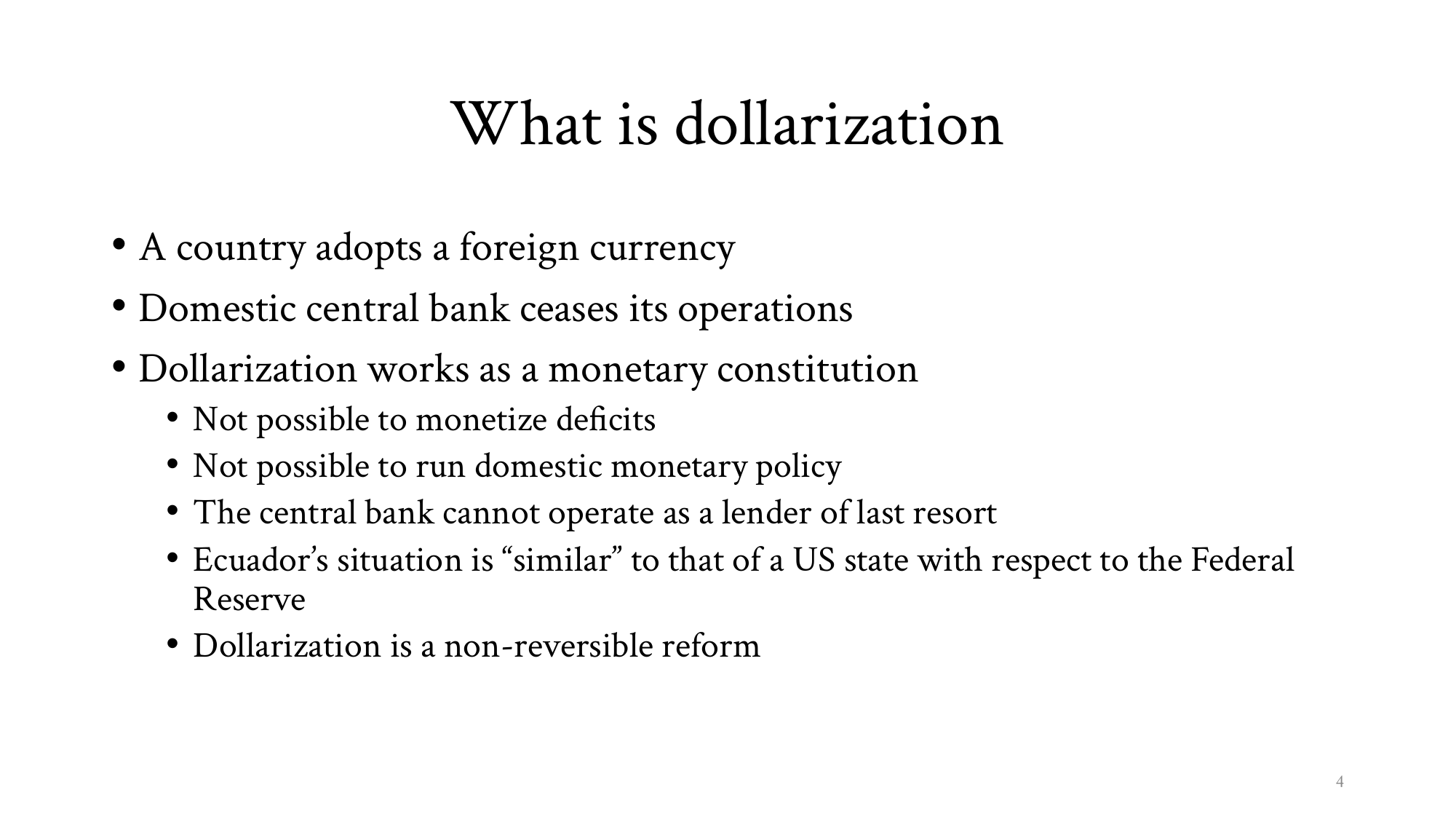

# What is dollarization
A country adopts a foreign currency
Domestic central bank ceases its operations
Dollarization works as a monetary constitution
Not possible to monetize deficits
Not possible to run domestic monetary policy
The central bank cannot operate as a lender of last resort
Ecuador’s situation is “similar” to that of a US state with respect to the Federal Reserve
Dollarization is a non-reversible reform
4